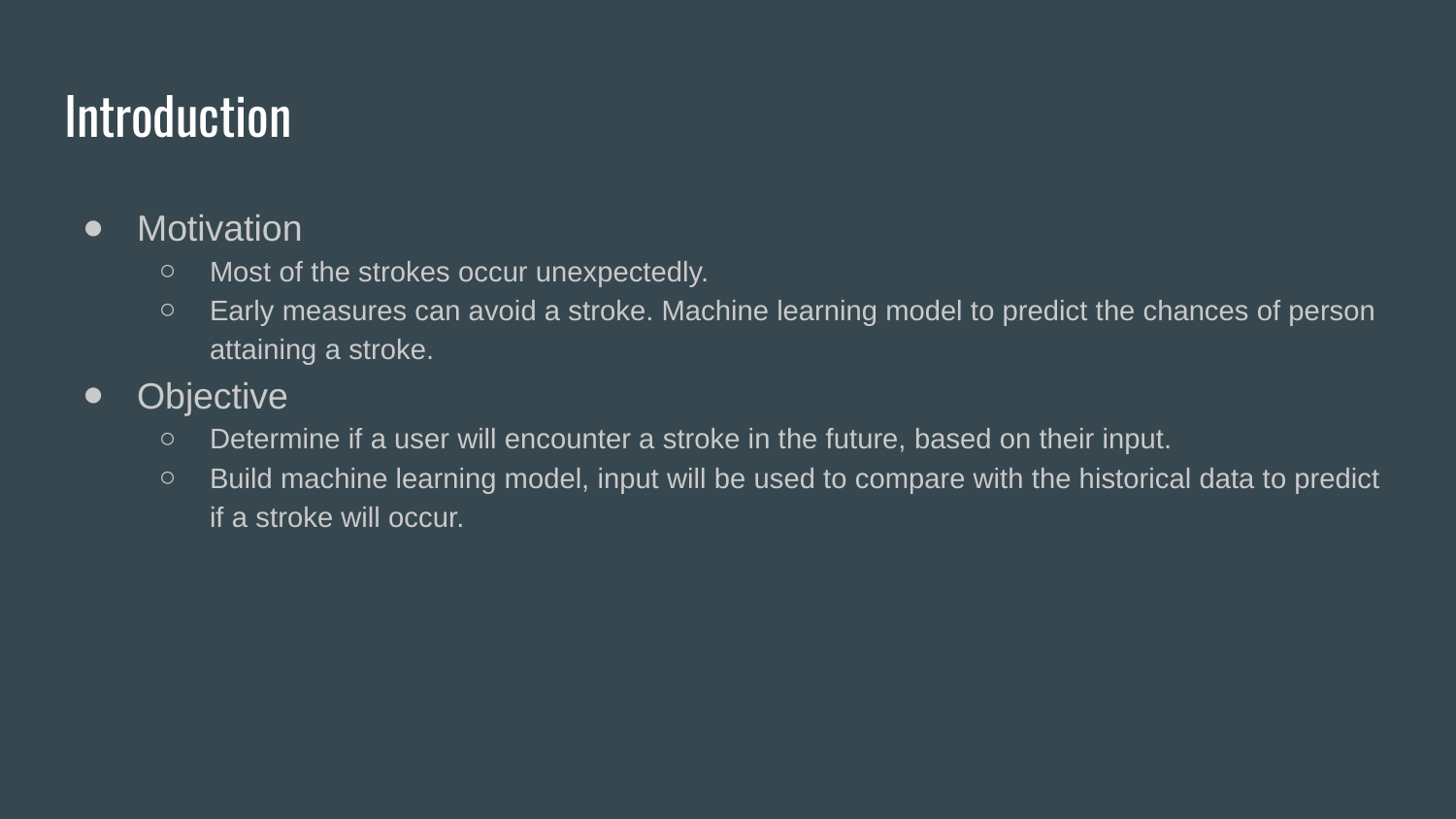

# Introduction
Motivation
Most of the strokes occur unexpectedly.
Early measures can avoid a stroke. Machine learning model to predict the chances of person attaining a stroke.
Objective
Determine if a user will encounter a stroke in the future, based on their input.
Build machine learning model, input will be used to compare with the historical data to predict if a stroke will occur.